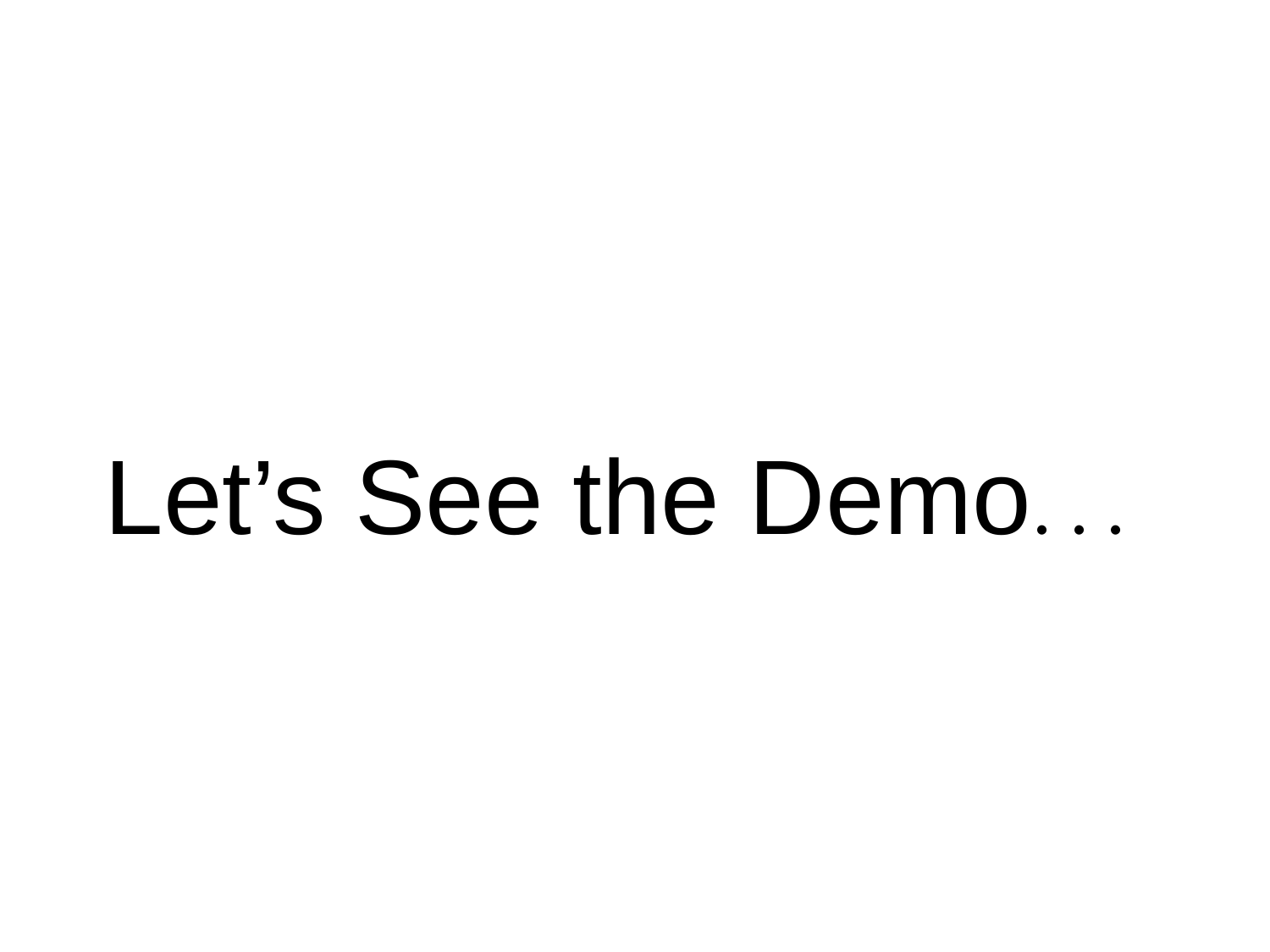

# Let’s See the Demo. . .